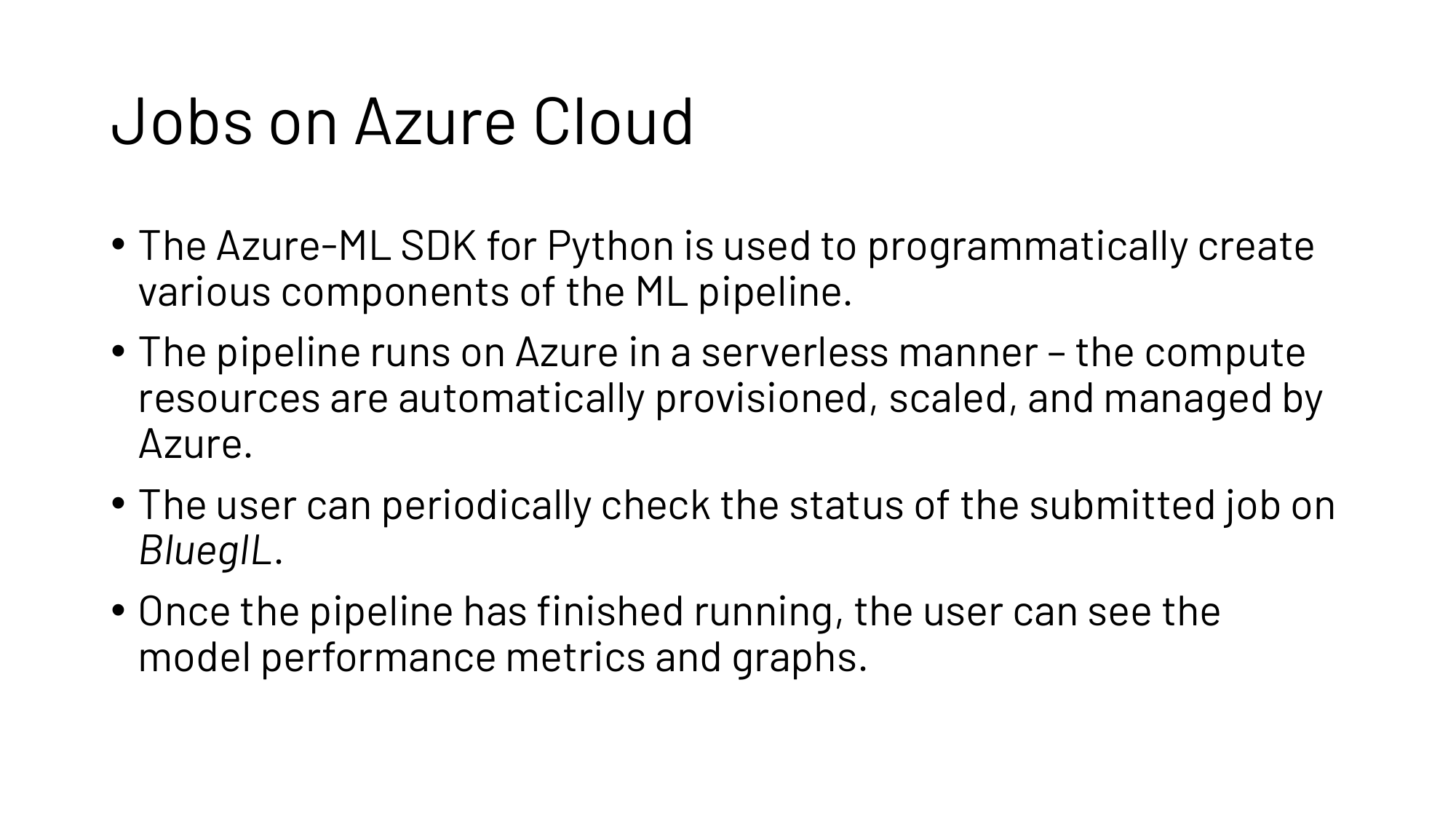

# Jobs on Azure Cloud
The Azure-ML SDK for Python is used to programmatically create various components of the ML pipeline.
The pipeline runs on Azure in a serverless manner – the compute resources are automatically provisioned, scaled, and managed by Azure.
The user can periodically check the status of the submitted job on BluegIL.
Once the pipeline has finished running, the user can see the model performance metrics and graphs.